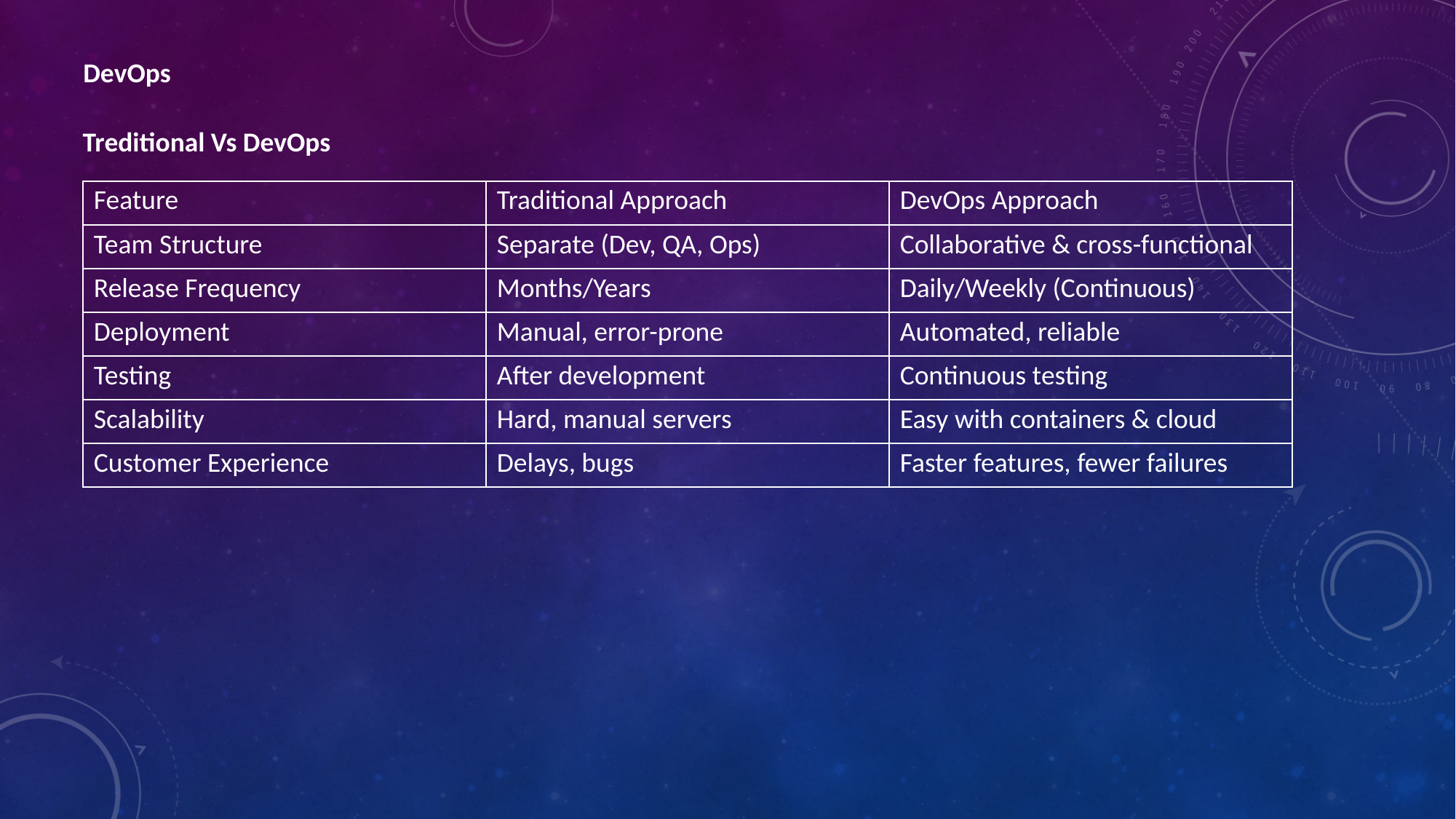

DevOps

Treditional Vs DevOps
| Feature | Traditional Approach | DevOps Approach |
| --- | --- | --- |
| Team Structure | Separate (Dev, QA, Ops) | Collaborative & cross-functional |
| Release Frequency | Months/Years | Daily/Weekly (Continuous) |
| Deployment | Manual, error-prone | Automated, reliable |
| Testing | After development | Continuous testing |
| Scalability | Hard, manual servers | Easy with containers & cloud |
| Customer Experience | Delays, bugs | Faster features, fewer failures |